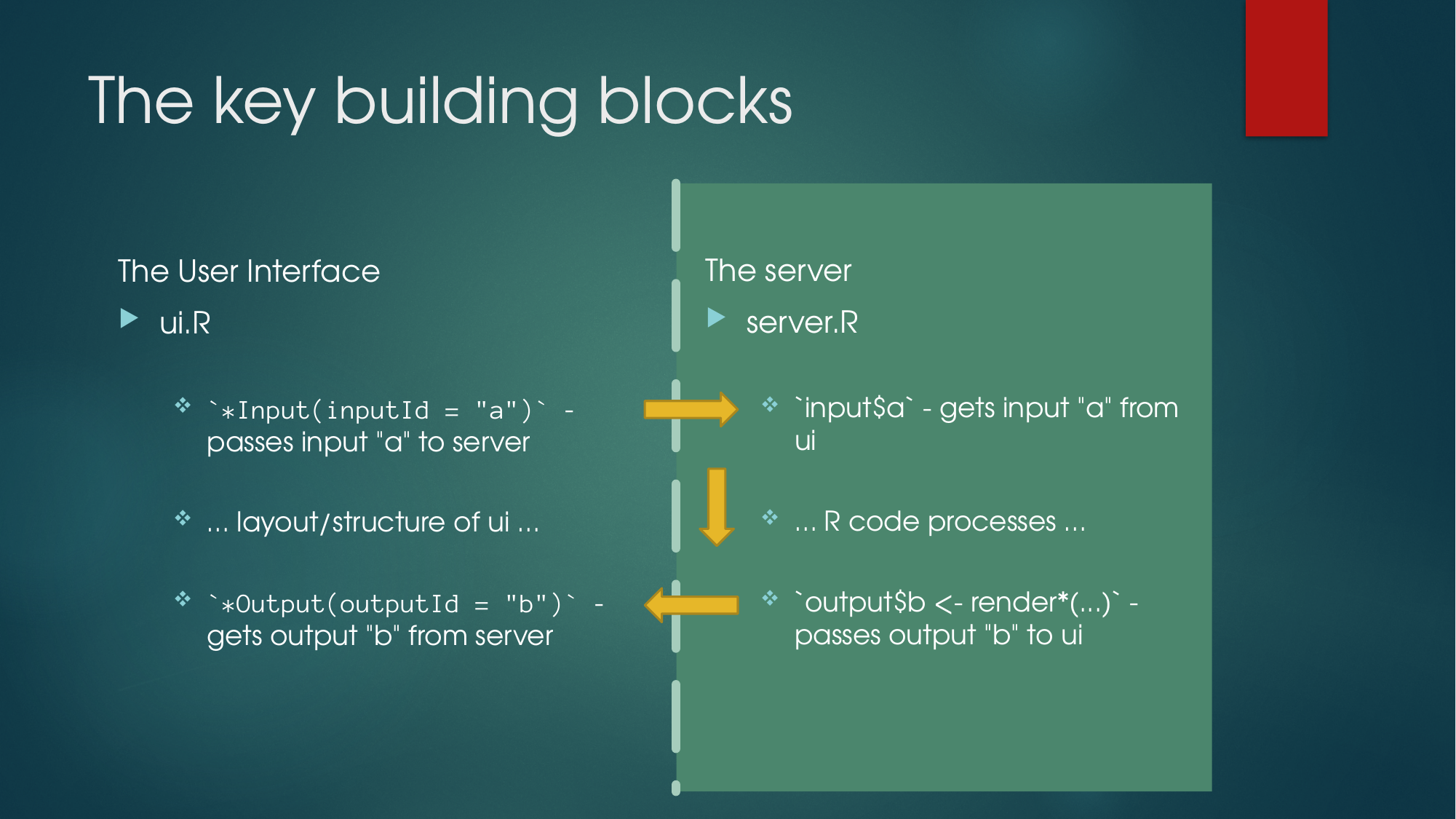

# The key building blocks

The server
server.R
`input$a` - gets input "a" from ui
… R code processes …
`output$b <- render*(...)` - passes output "b" to ui

The User Interface
ui.R
`*Input(inputId = "a")` - passes input "a" to server
… layout/structure of ui …
`*Output(outputId = "b")` - gets output "b" from server